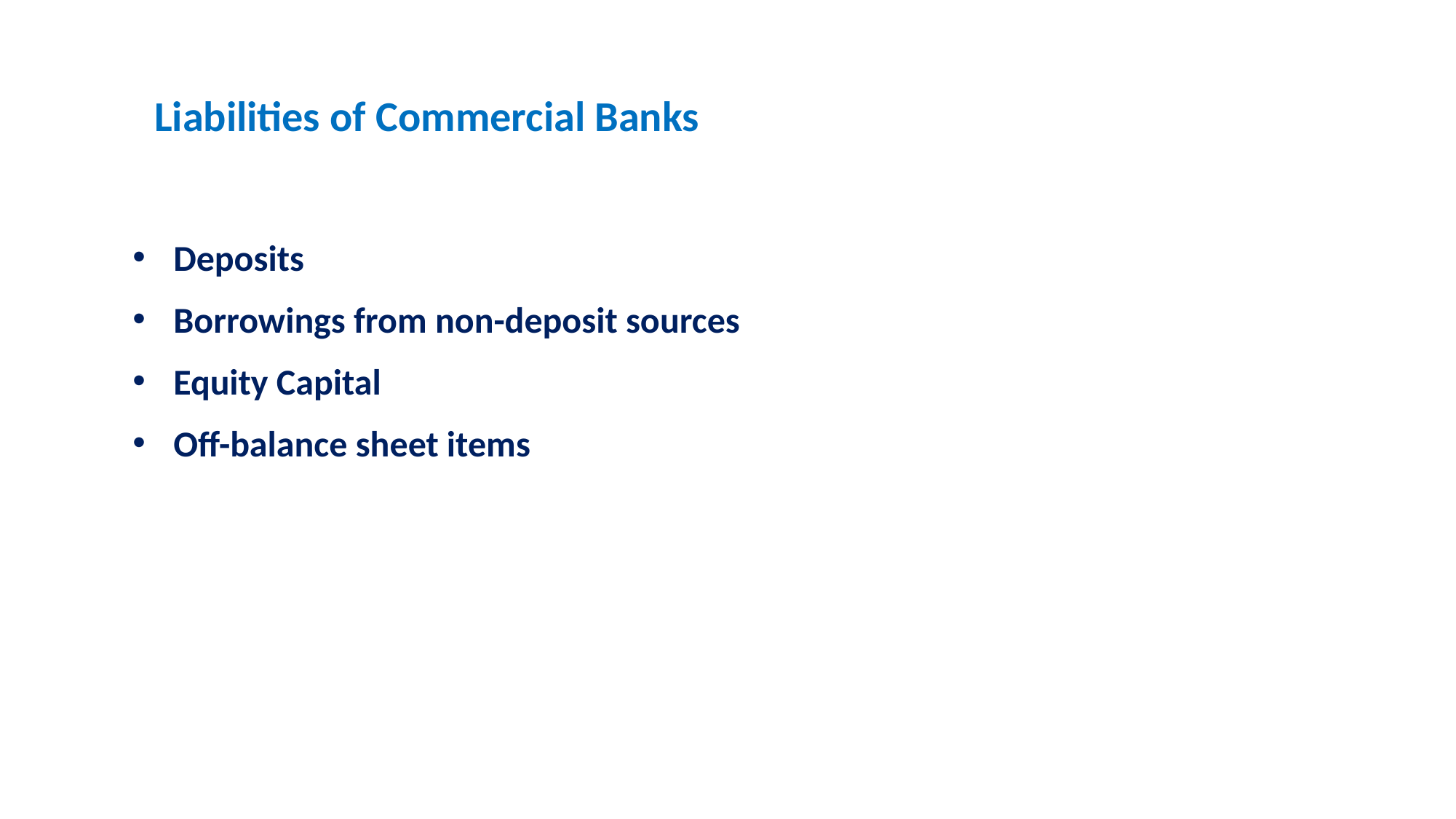

Liabilities of Commercial Banks

Deposits
Borrowings from non-deposit sources
Equity Capital
Off-balance sheet items